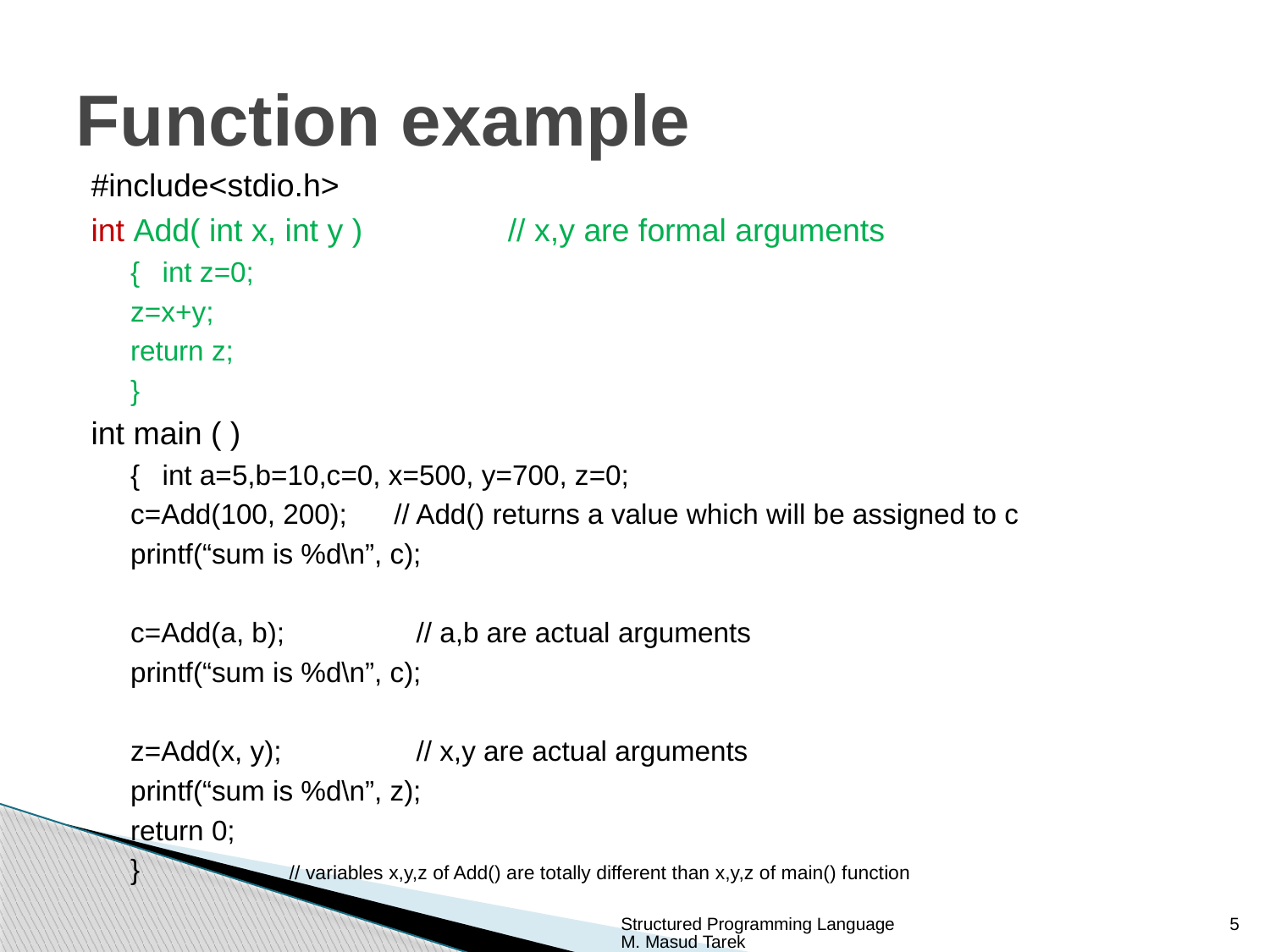

# Function example
#include<stdio.h>
int Add( int x, int y )		// x,y are formal arguments
{	int z=0;
z=x+y;
return z;
}
int main ( )
{	int a=5,b=10,c=0, x=500, y=700, z=0;
c=Add(100, 200);      // Add() returns a value which will be assigned to c
printf(“sum is %d\n”, c);

c=Add(a, b);		// a,b are actual arguments
printf(“sum is %d\n”, c);

z=Add(x, y);		// x,y are actual arguments
printf(“sum is %d\n”, z);
return 0;
}    	// variables x,y,z of Add() are totally different than x,y,z of main() function
Structured Programming Language     M. Masud Tarek
5